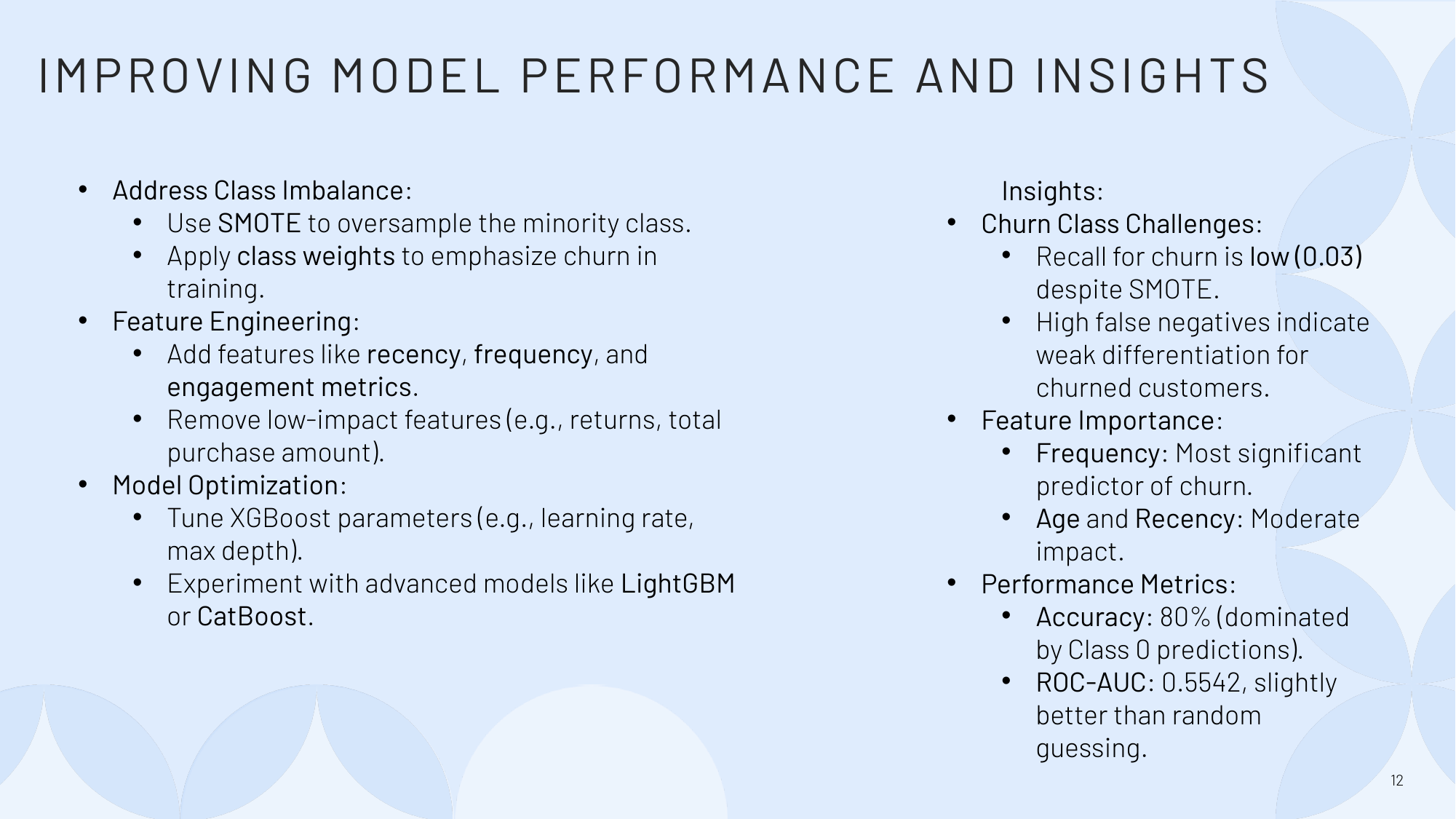

# Improving Model Performance and Insights
Address Class Imbalance:
Use SMOTE to oversample the minority class.
Apply class weights to emphasize churn in training.
Feature Engineering:
Add features like recency, frequency, and engagement metrics.
Remove low-impact features (e.g., returns, total purchase amount).
Model Optimization:
Tune XGBoost parameters (e.g., learning rate, max depth).
Experiment with advanced models like LightGBM or CatBoost.

Insights:
Churn Class Challenges:
Recall for churn is low (0.03) despite SMOTE.
High false negatives indicate weak differentiation for churned customers.
Feature Importance:
Frequency: Most significant predictor of churn.
Age and Recency: Moderate impact.
Performance Metrics:
Accuracy: 80% (dominated by Class 0 predictions).
ROC-AUC: 0.5542, slightly better than random guessing.

12